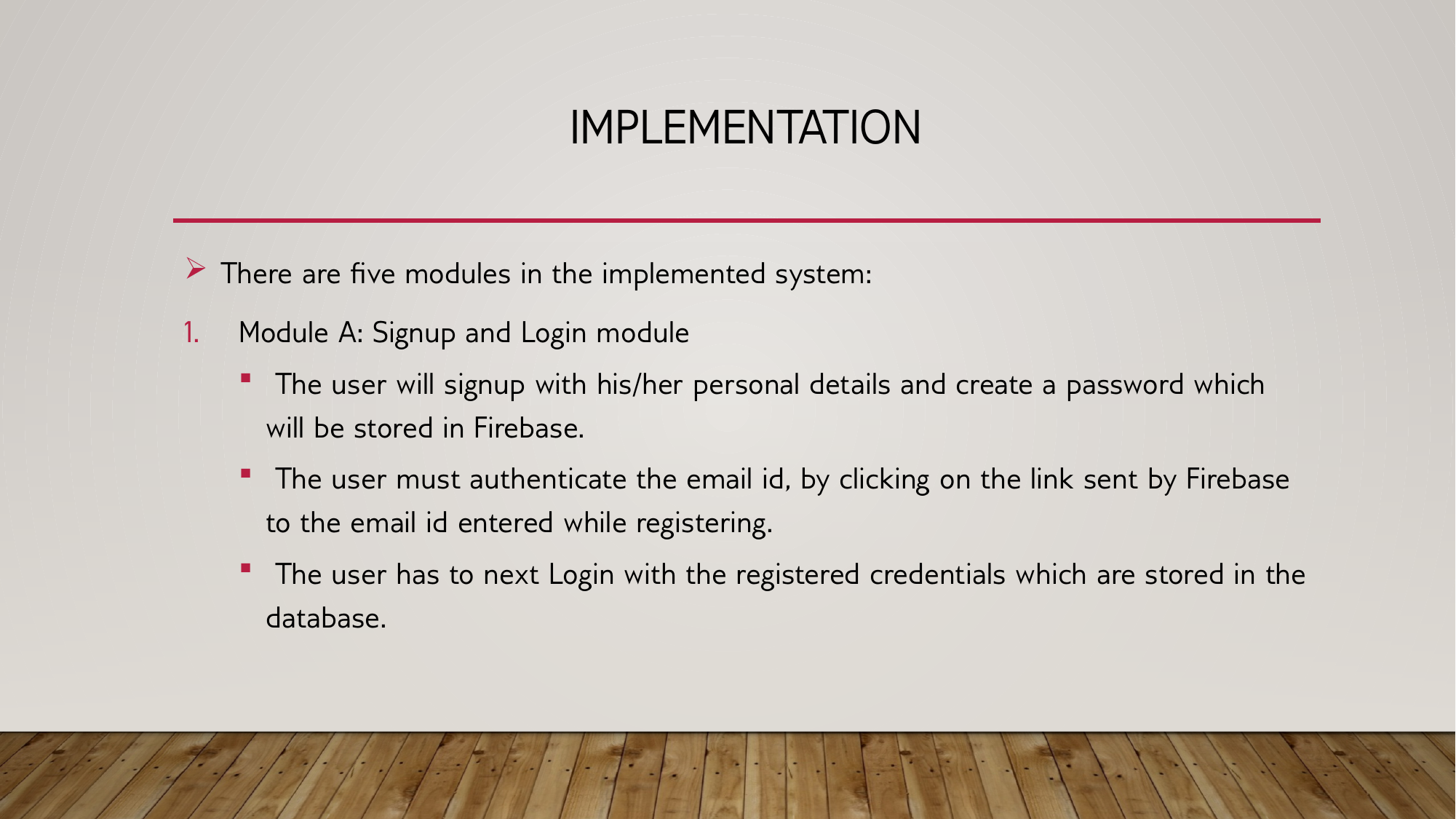

# Implementation
 There are five modules in the implemented system:
Module A: Signup and Login module
 The user will signup with his/her personal details and create a password which will be stored in Firebase.
 The user must authenticate the email id, by clicking on the link sent by Firebase to the email id entered while registering.
 The user has to next Login with the registered credentials which are stored in the database.